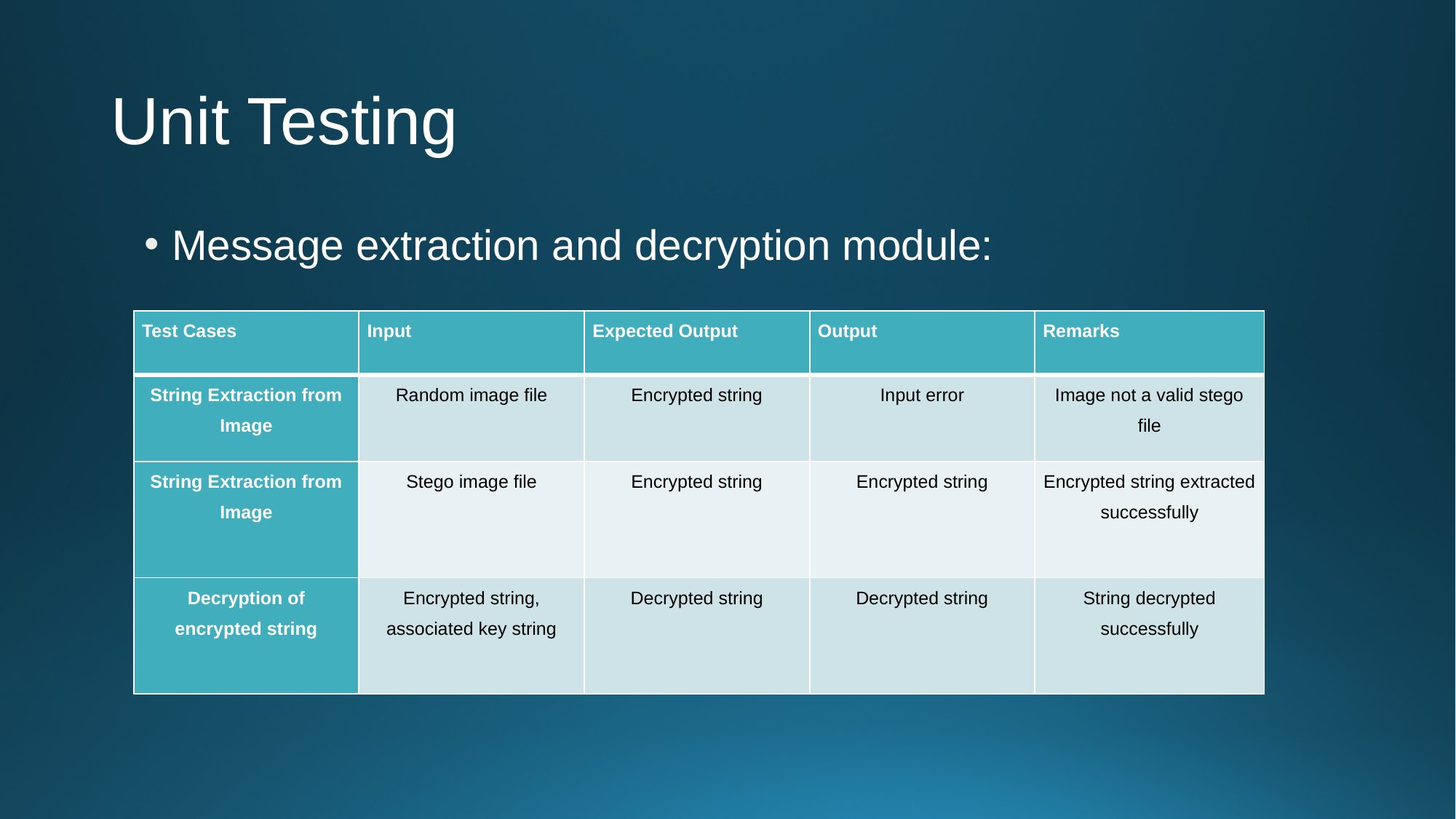

# Unit Testing
Message extraction and decryption module:

| Test Cases | Input | Expected Output | Output | Remarks |
| --- | --- | --- | --- | --- |
| String Extraction from Image | Random image file | Encrypted string | Input error | Image not a valid stego file |
| String Extraction from Image | Stego image file | Encrypted string | Encrypted string | Encrypted string extracted successfully |
| Decryption of encrypted string | Encrypted string, associated key string | Decrypted string | Decrypted string | String decrypted successfully |